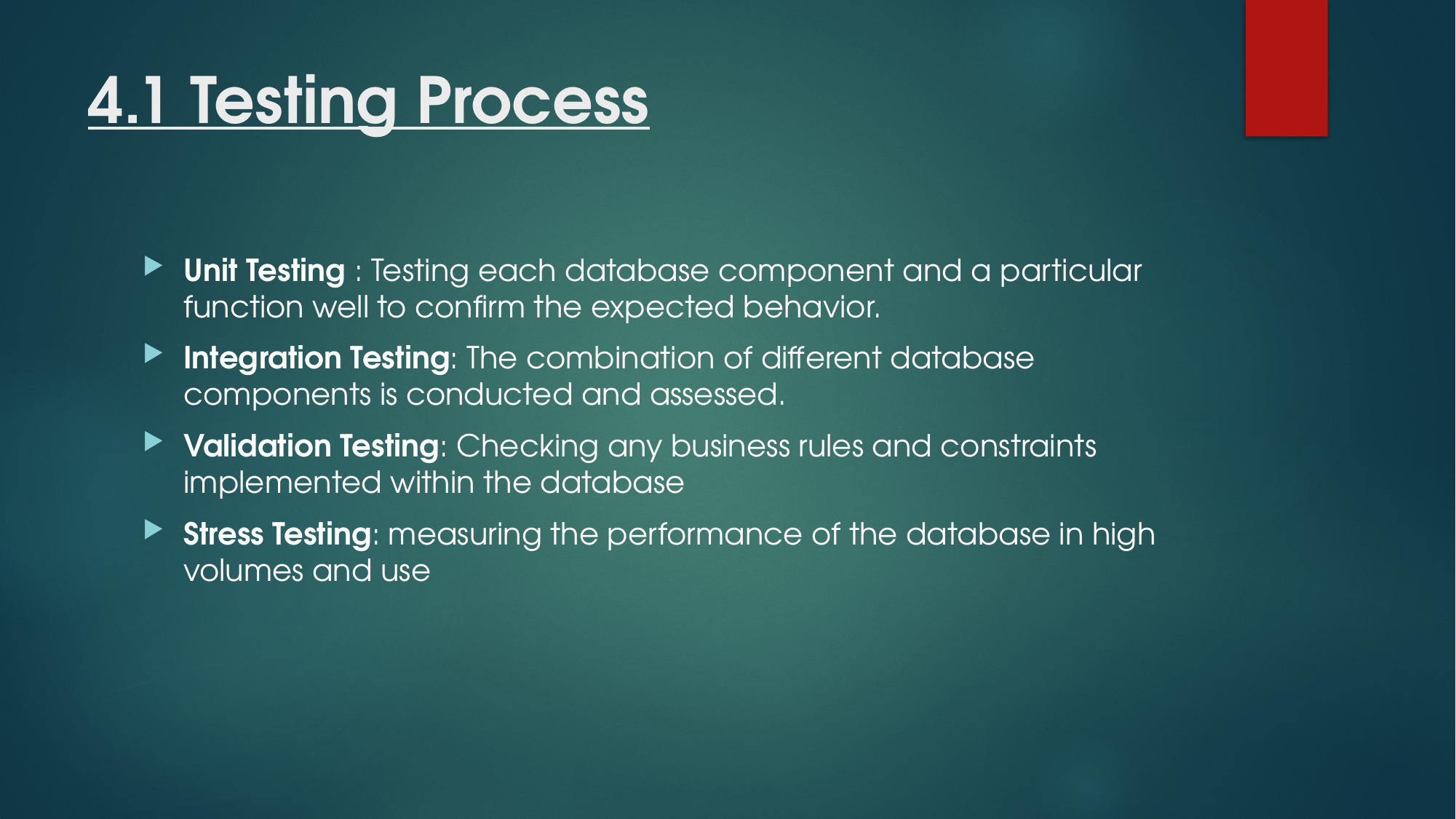

# 4.1 Testing Process
Unit Testing : Testing each database component and a particular function well to confirm the expected behavior.
Integration Testing: The combination of different database components is conducted and assessed.
Validation Testing: Checking any business rules and constraints implemented within the database
Stress Testing: measuring the performance of the database in high volumes and use